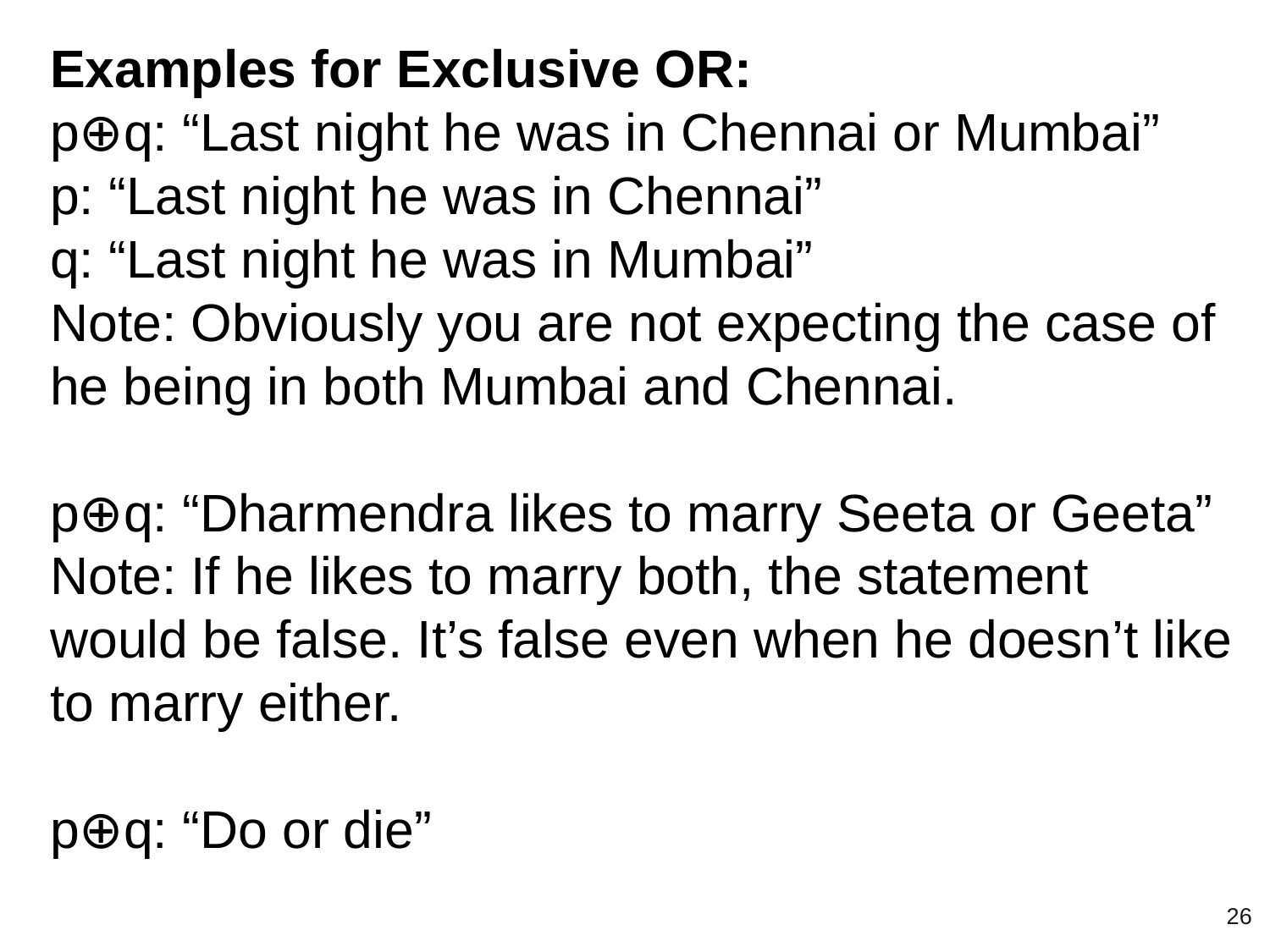

Examples for Exclusive OR:
p⊕q: “Last night he was in Chennai or Mumbai”
p: “Last night he was in Chennai”
q: “Last night he was in Mumbai”
Note: Obviously you are not expecting the case of he being in both Mumbai and Chennai.

p⊕q: “Dharmendra likes to marry Seeta or Geeta”
Note: If he likes to marry both, the statement would be false. It’s false even when he doesn’t like to marry either.

p⊕q: “Do or die”
26